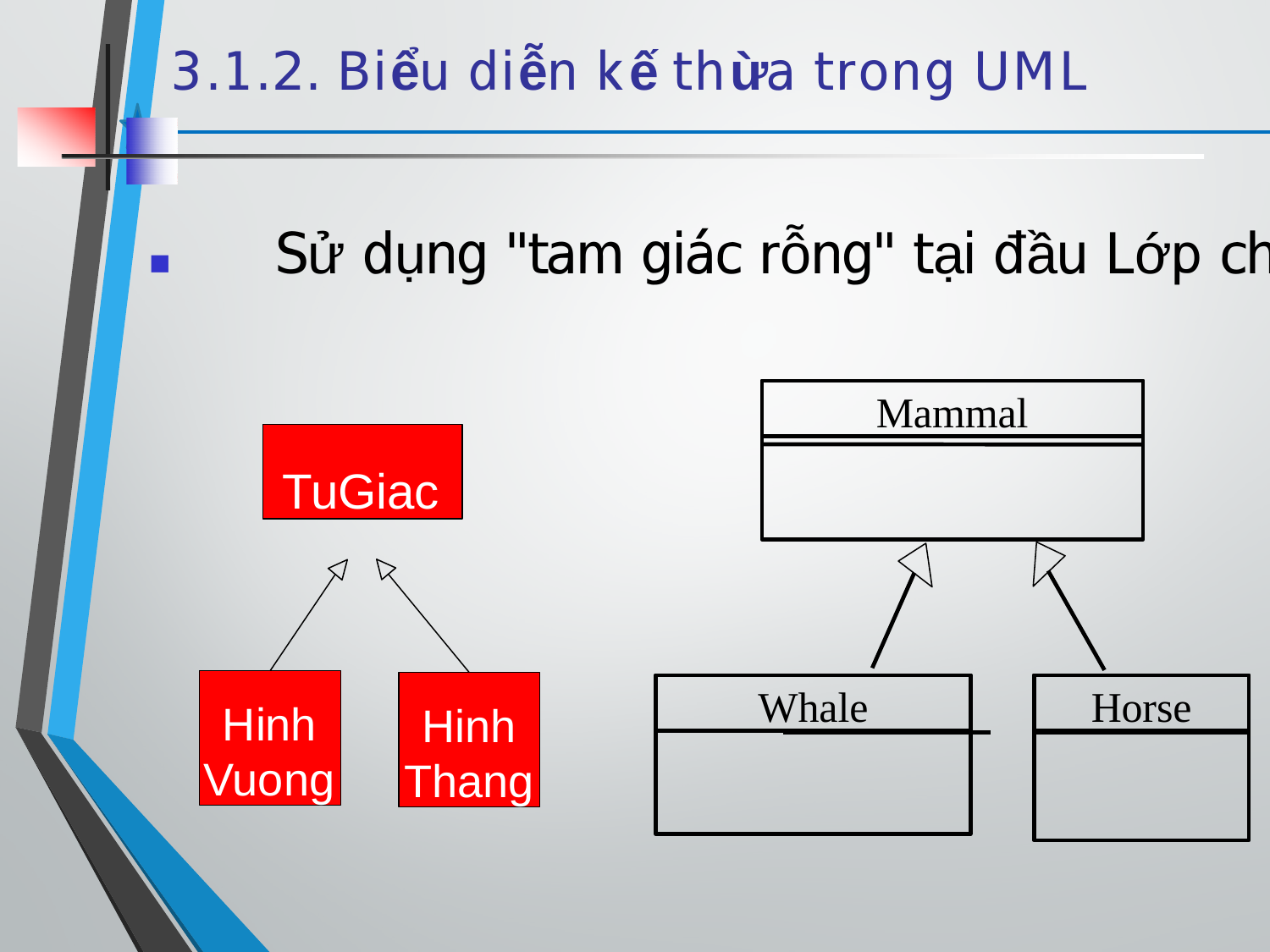

# 3.1.2. Biểu diễn kế thừa trong UML

◼	Sử dụng "tam giác rỗng" tại đầu Lớp cha

Mammal
TuGiac

Hinh  Vuong
Hinh  Thang
Whale
Horse

23